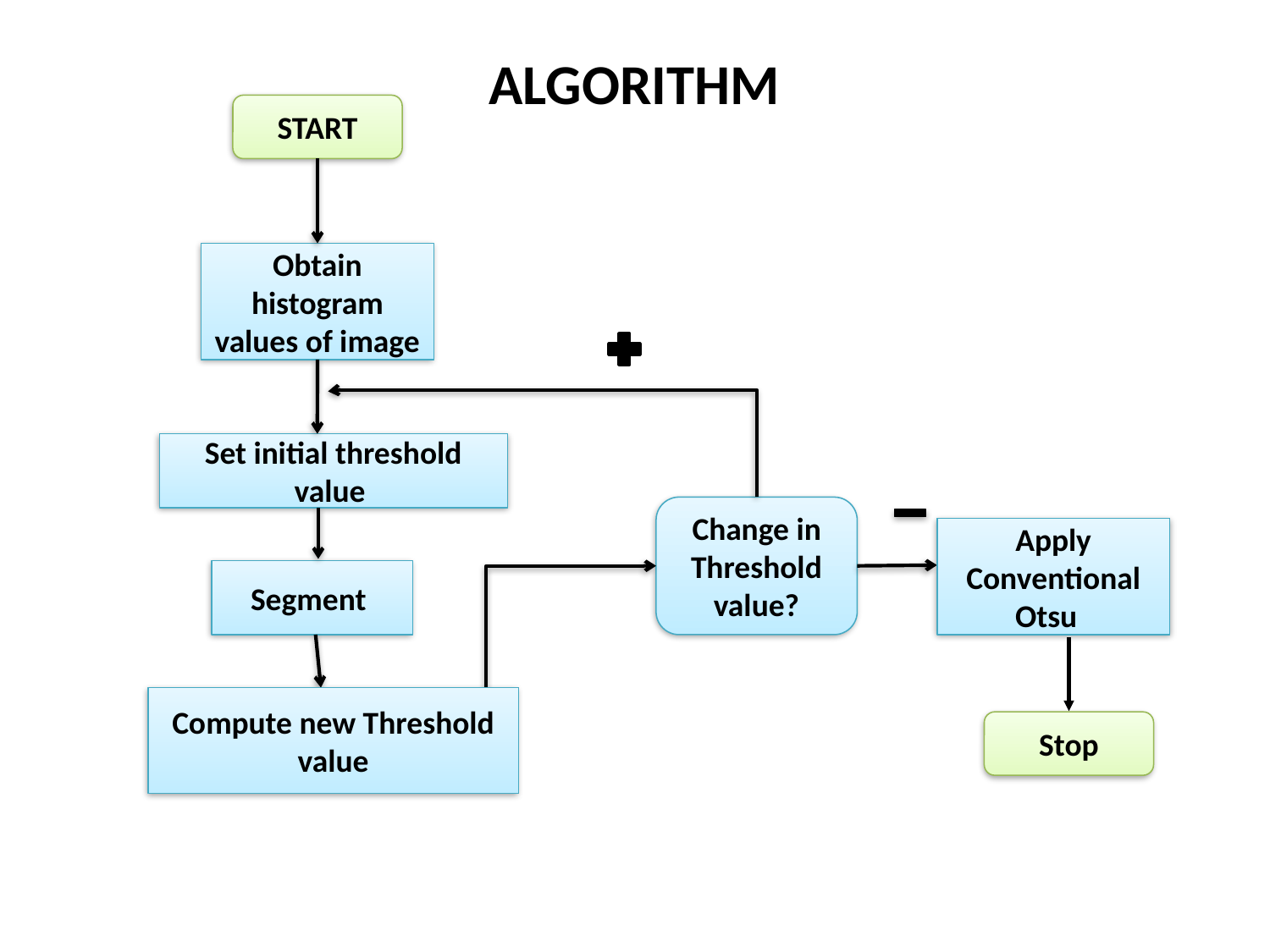

ALGORITHM
START
Obtain histogram values of image

Set initial threshold value
Change in Threshold value?

Apply Conventional Otsu
Segment
Compute new Threshold value
Stop